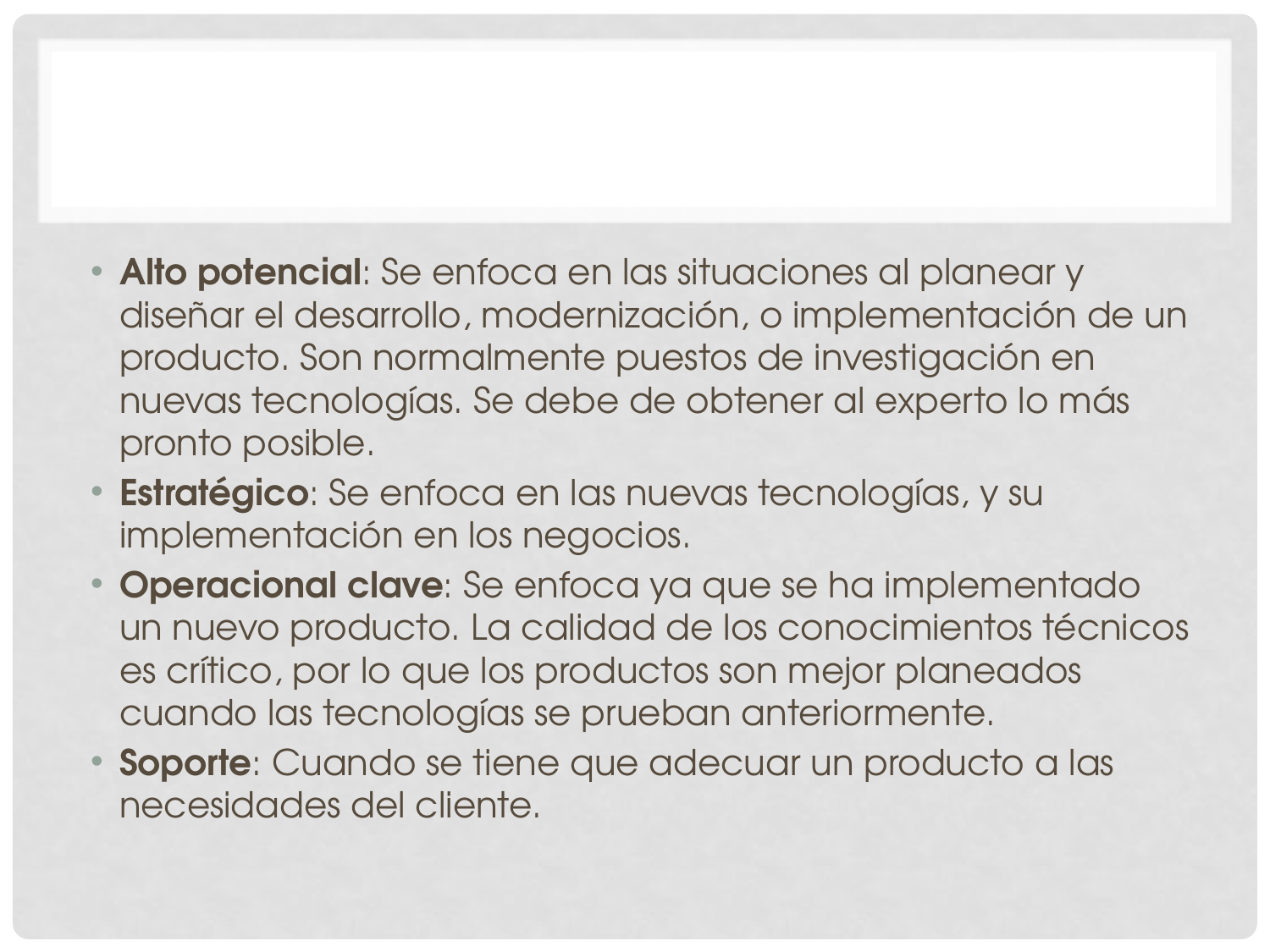

#
Alto potencial: Se enfoca en las situaciones al planear y diseñar el desarrollo, modernización, o implementación de un producto. Son normalmente puestos de investigación en nuevas tecnologías. Se debe de obtener al experto lo más pronto posible.
Estratégico: Se enfoca en las nuevas tecnologías, y su implementación en los negocios.
Operacional clave: Se enfoca ya que se ha implementado un nuevo producto. La calidad de los conocimientos técnicos es crítico, por lo que los productos son mejor planeados cuando las tecnologías se prueban anteriormente.
Soporte: Cuando se tiene que adecuar un producto a las necesidades del cliente.